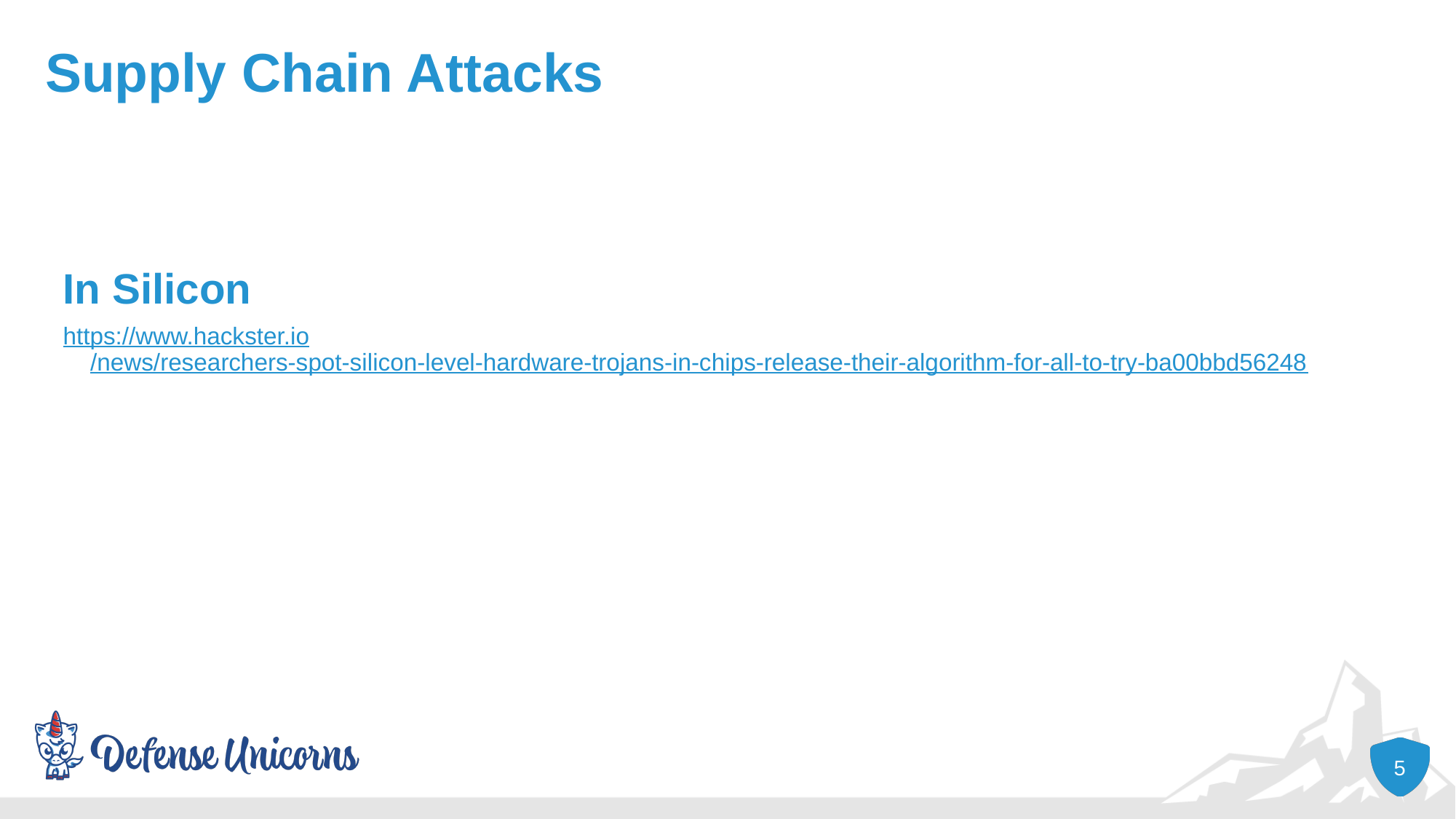

# Supply Chain Attacks
In Silicon
https://www.hackster.io/news/researchers-spot-silicon-level-hardware-trojans-in-chips-release-their-algorithm-for-all-to-try-ba00bbd56248
5